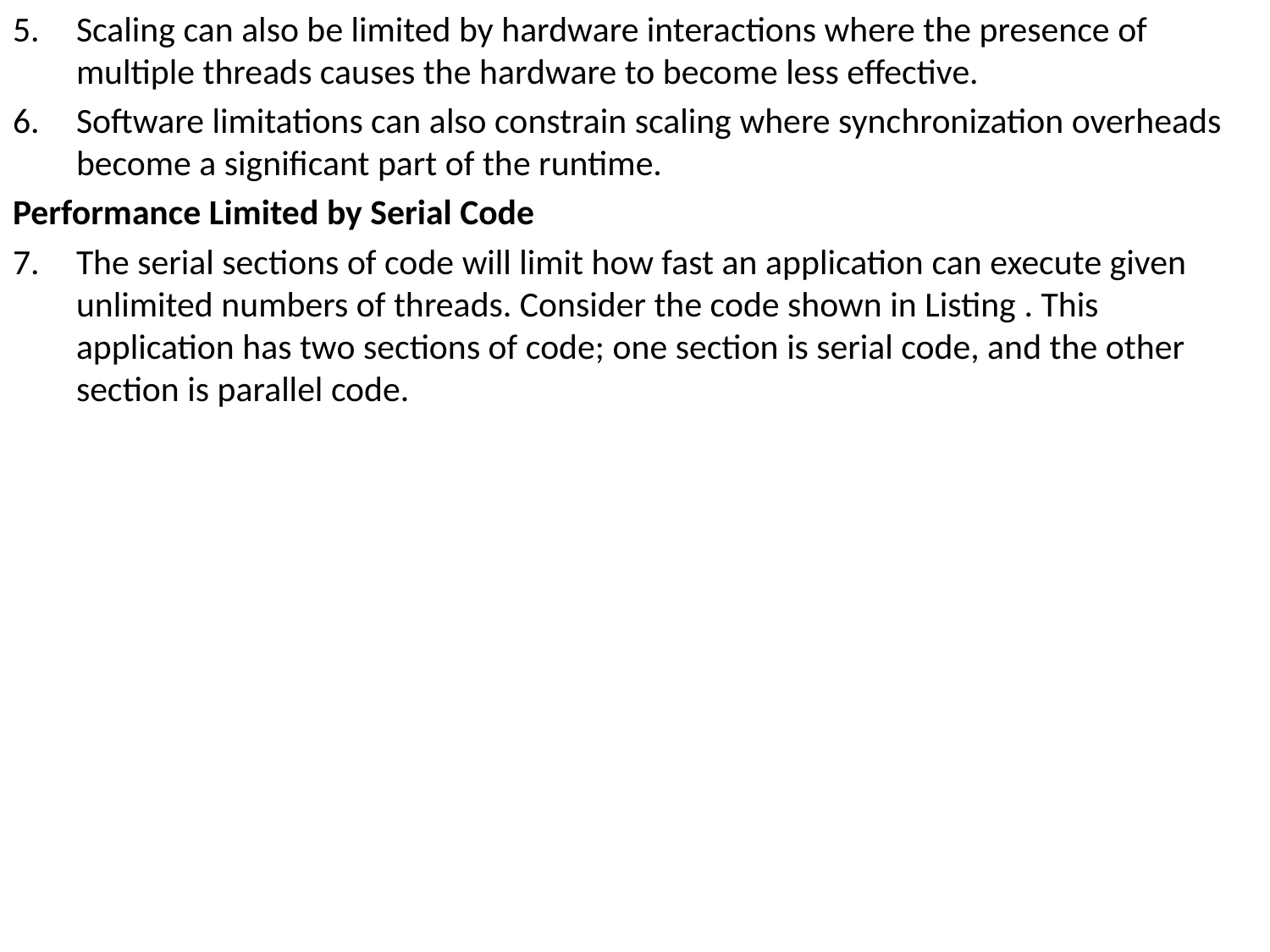

Scaling can also be limited by hardware interactions where the presence of multiple threads causes the hardware to become less effective.
Software limitations can also constrain scaling where synchronization overheads become a significant part of the runtime.
Performance Limited by Serial Code
The serial sections of code will limit how fast an application can execute given unlimited numbers of threads. Consider the code shown in Listing . This application has two sections of code; one section is serial code, and the other section is parallel code.